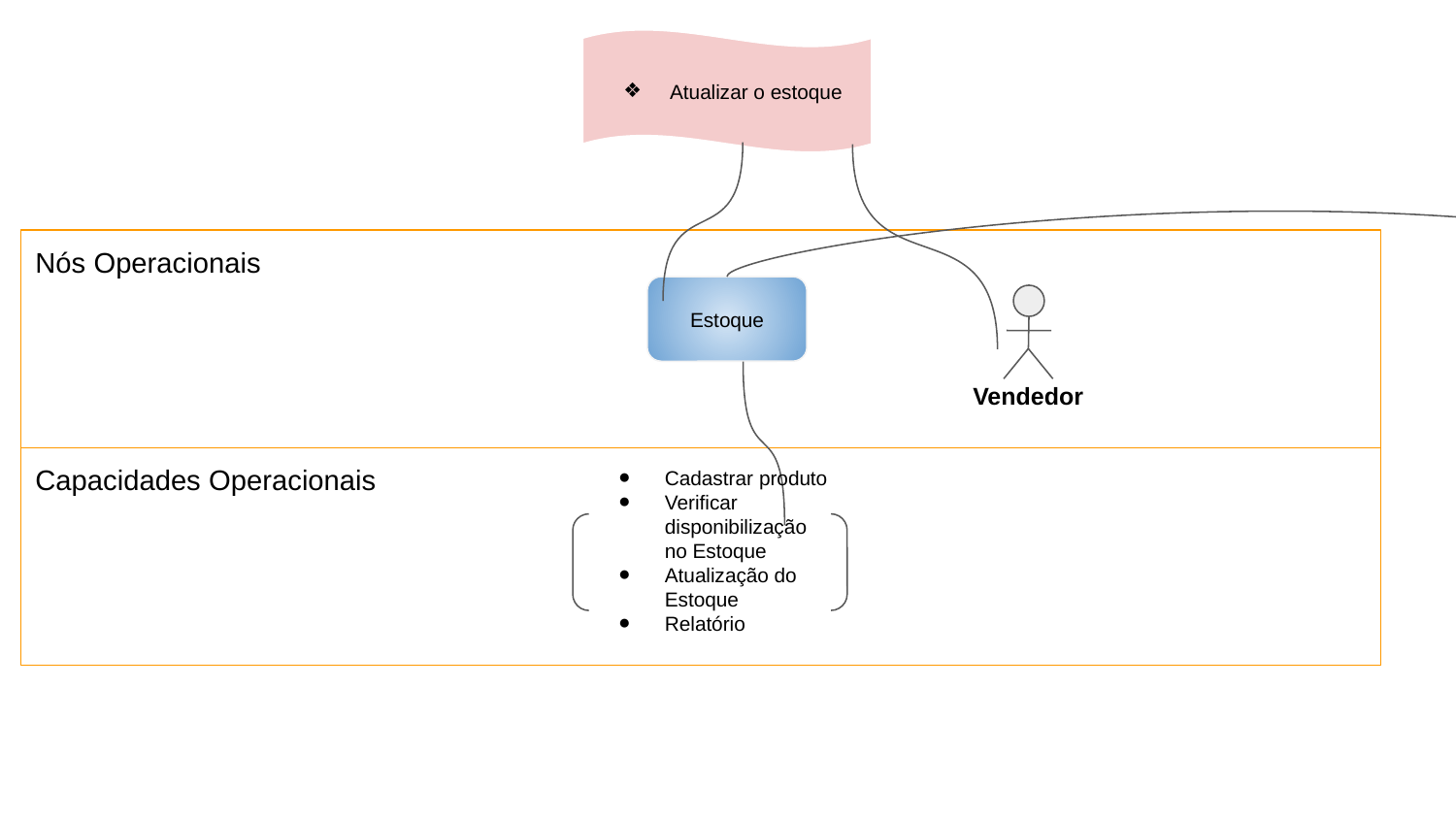

Atualizar o estoque
Nós Operacionais
Estoque

Vendedor
Capacidades Operacionais

Cadastrar produto
Verificar disponibilização no Estoque
Atualização do Estoque
Relatório